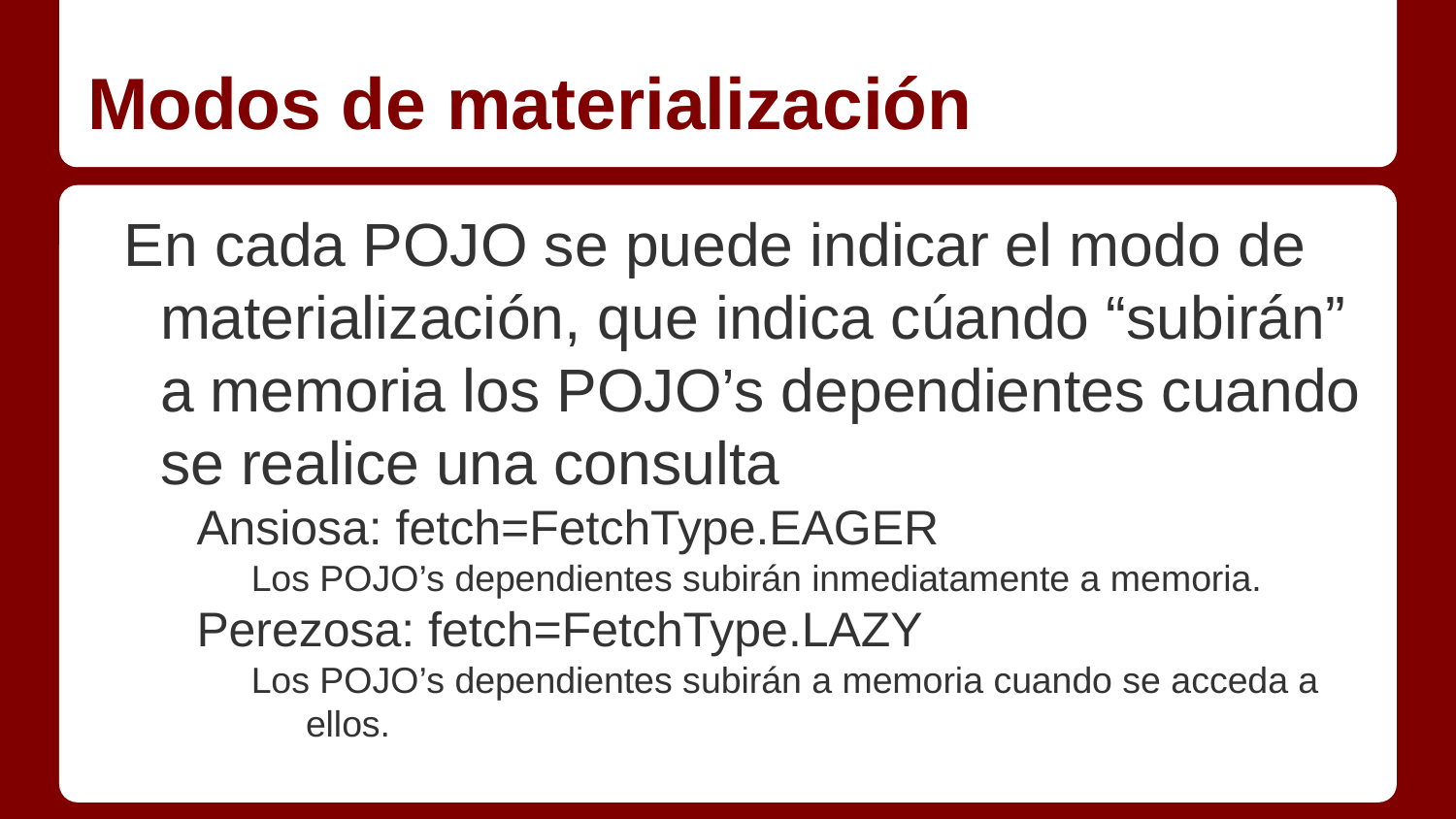

# Modos de materialización
En cada POJO se puede indicar el modo de materialización, que indica cúando “subirán” a memoria los POJO’s dependientes cuando se realice una consulta
Ansiosa: fetch=FetchType.EAGER
Los POJO’s dependientes subirán inmediatamente a memoria.
Perezosa: fetch=FetchType.LAZY
Los POJO’s dependientes subirán a memoria cuando se acceda a ellos.